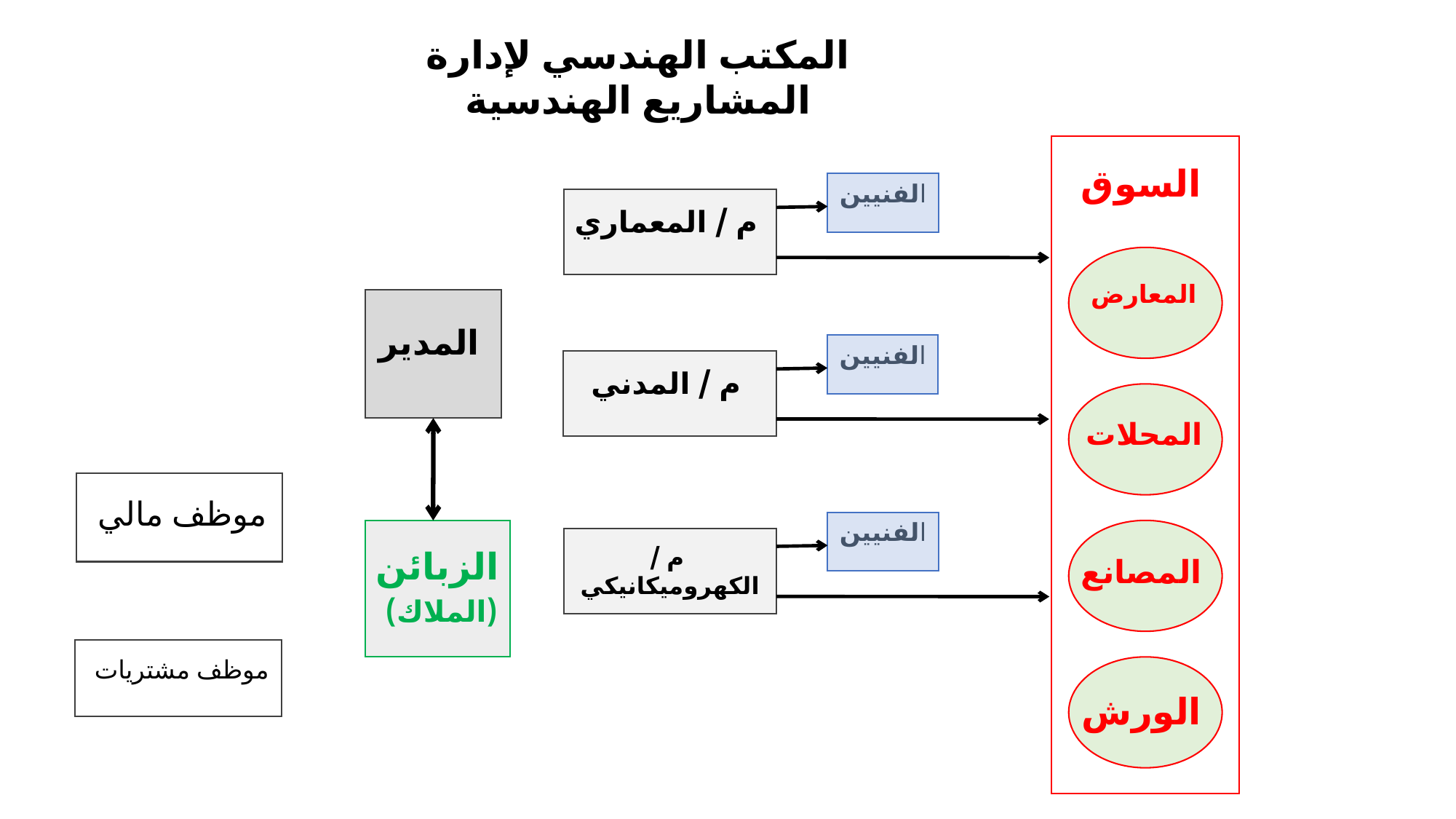

المكتب الهندسي لإدارة المشاريع الهندسية

السوق

الفنيين

 م / المعماري

المعارض

المدير

الفنيين

 م / المدني

المحلات

موظف مالي

الفنيين

 م / الكهروميكانيكي
الزبائن
(الملاك)

المصانع

موظف مشتريات

الورش